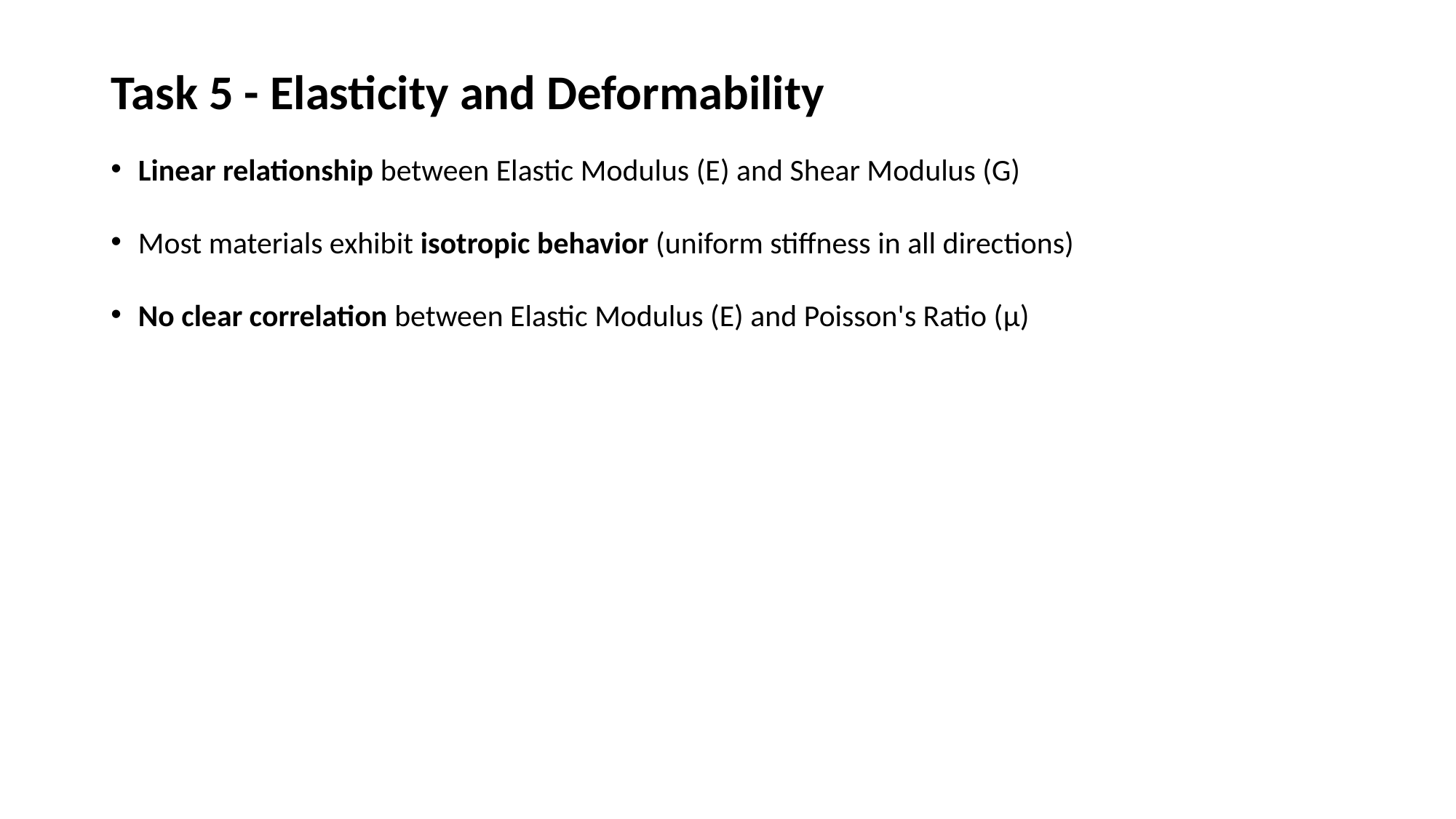

# Task 5 - Elasticity and Deformability
Linear relationship between Elastic Modulus (E) and Shear Modulus (G)

Most materials exhibit isotropic behavior (uniform stiffness in all directions)

No clear correlation between Elastic Modulus (E) and Poisson's Ratio (μ)